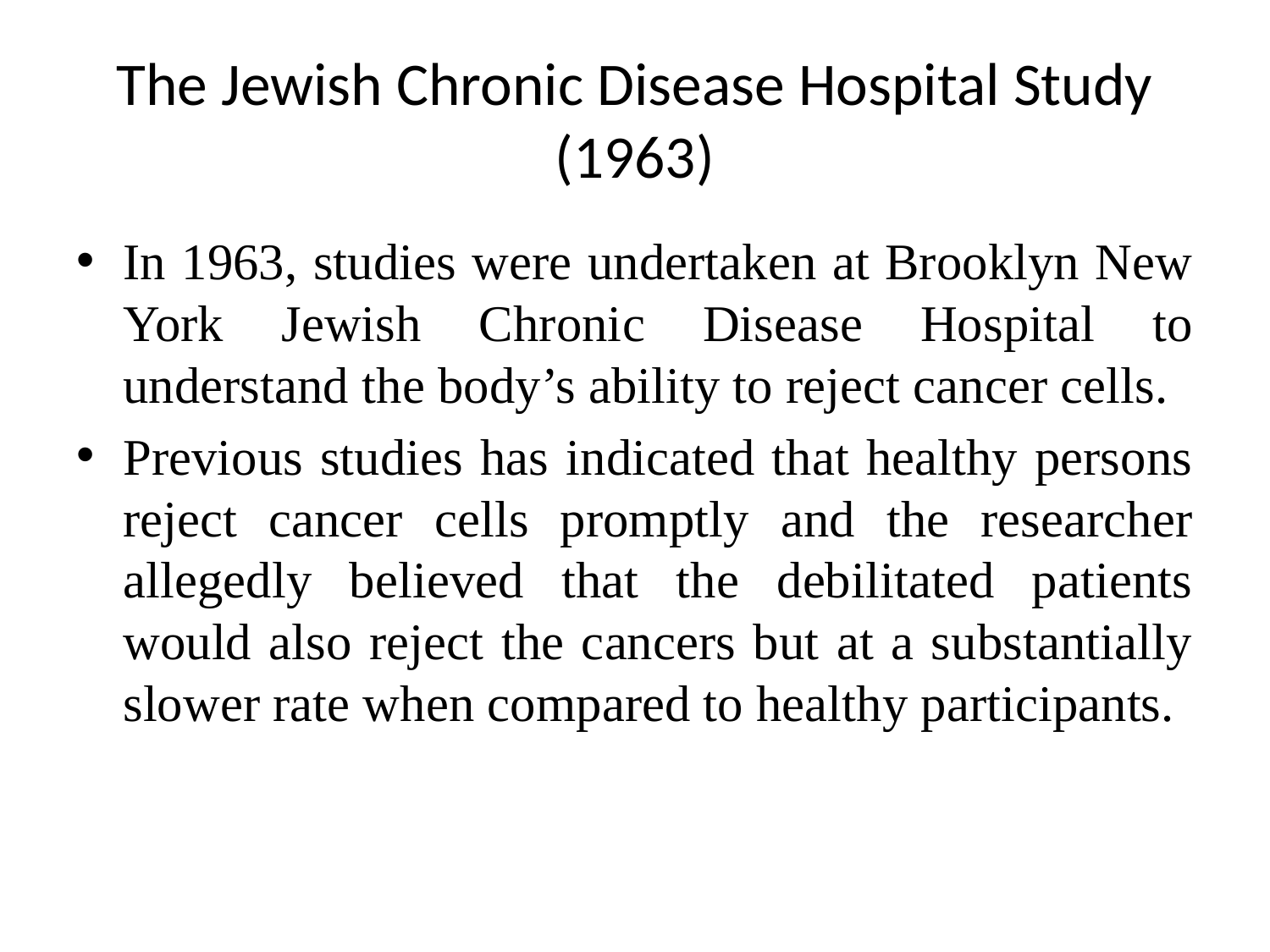

# The Jewish Chronic Disease Hospital Study (1963)
In 1963, studies were undertaken at Brooklyn New York Jewish Chronic Disease Hospital to understand the body’s ability to reject cancer cells.
Previous studies has indicated that healthy persons reject cancer cells promptly and the researcher allegedly believed that the debilitated patients would also reject the cancers but at a substantially slower rate when compared to healthy participants.